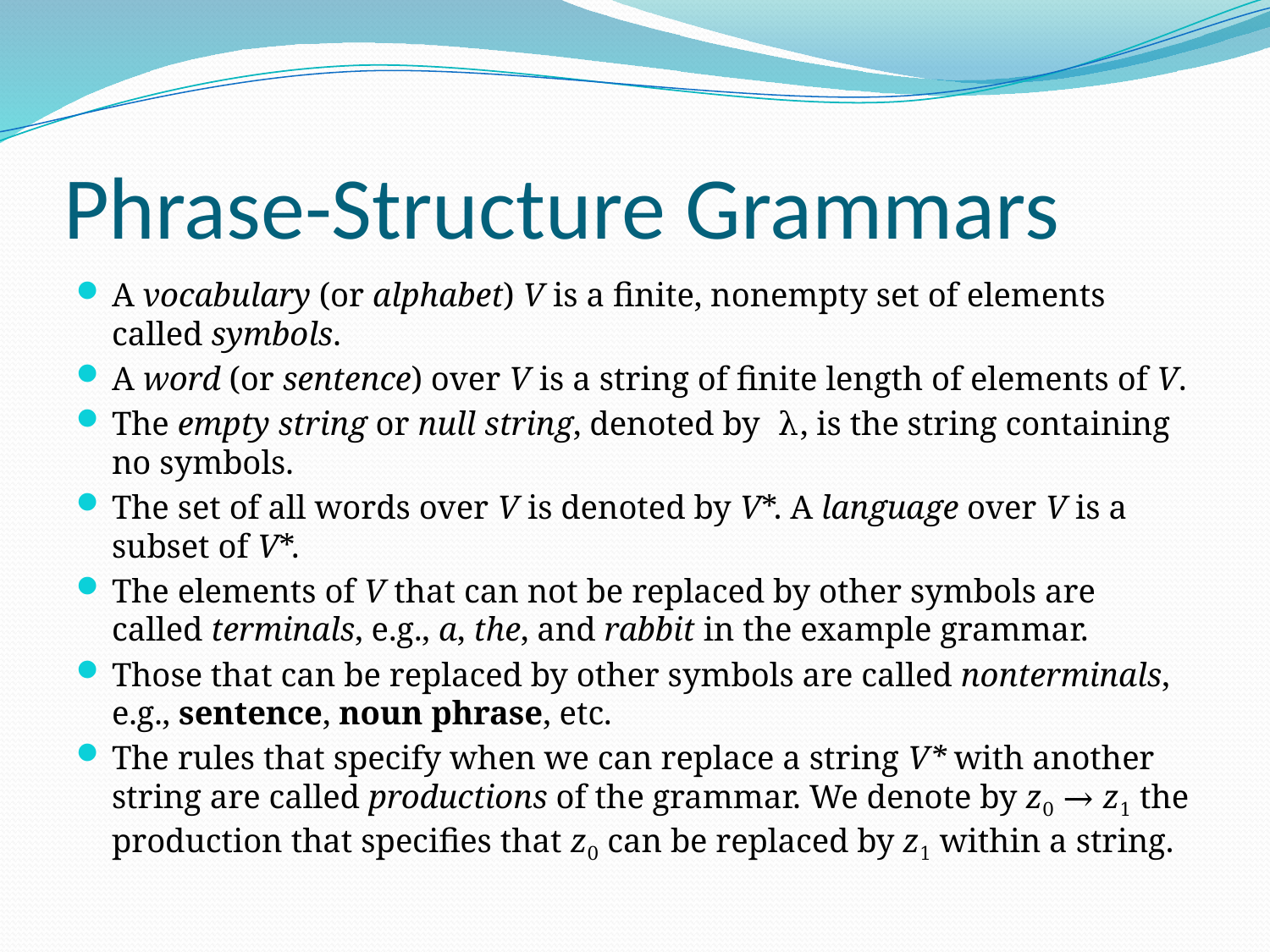

# Phrase-Structure Grammars
A vocabulary (or alphabet) V is a finite, nonempty set of elements called symbols.
A word (or sentence) over V is a string of finite length of elements of V.
The empty string or null string, denoted by  λ, is the string containing no symbols.
The set of all words over V is denoted by V*. A language over V is a subset of V*.
The elements of V that can not be replaced by other symbols are called terminals, e.g., a, the, and rabbit in the example grammar.
Those that can be replaced by other symbols are called nonterminals, e.g., sentence, noun phrase, etc.
The rules that specify when we can replace a string V* with another string are called productions of the grammar. We denote by z0 → z1 the production that specifies that z0 can be replaced by z1 within a string.